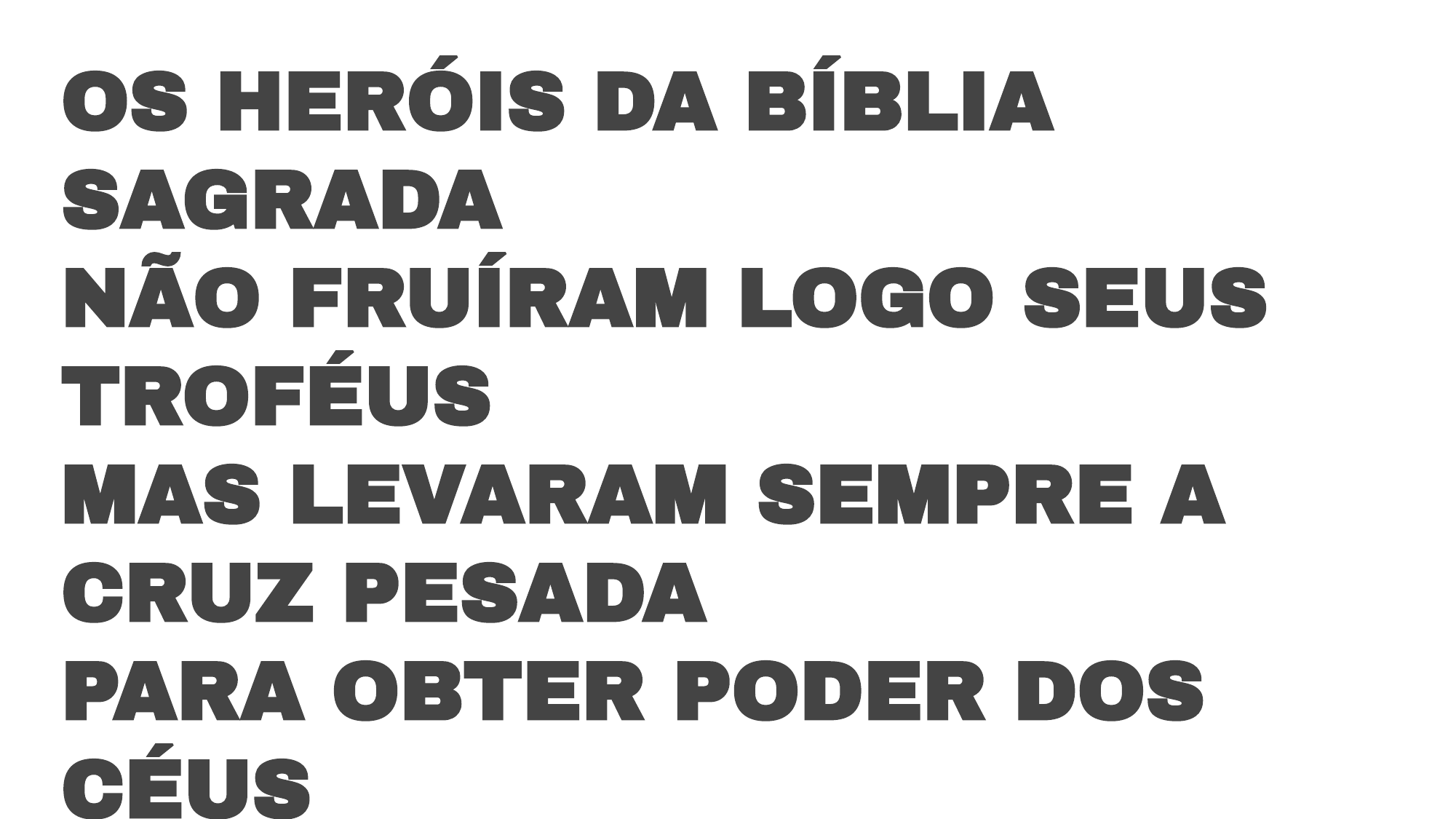

OS HERÓIS DA BÍBLIA SAGRADA
NÃO FRUÍRAM LOGO SEUS TROFÉUS
MAS LEVARAM SEMPRE A CRUZ PESADA
PARA OBTER PODER DOS CÉUS